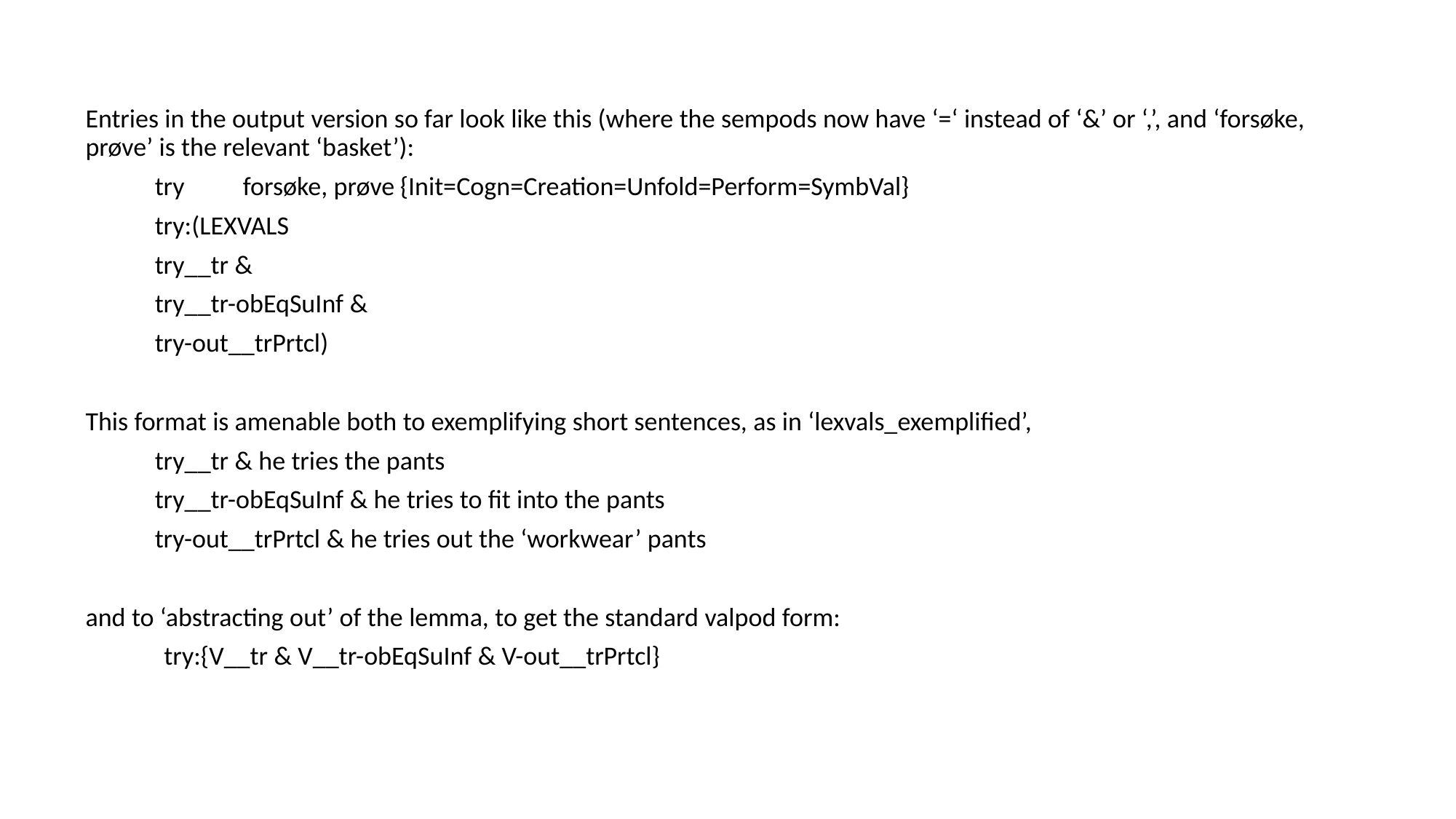

#

Entries in the output version so far look like this (where the sempods now have ‘=‘ instead of ‘&’ or ‘,’, and ‘forsøke, prøve’ is the relevant ‘basket’):
try	forsøke, prøve	{Init=Cogn=Creation=Unfold=Perform=SymbVal}
try:(LEXVALS
try__tr &
try__tr-obEqSuInf &
try-out__trPrtcl)

This format is amenable both to exemplifying short sentences, as in ‘lexvals_exemplified’,
try__tr & he tries the pants
try__tr-obEqSuInf & he tries to fit into the pants
try-out__trPrtcl & he tries out the ‘workwear’ pants

and to ‘abstracting out’ of the lemma, to get the standard valpod form:
	try:{V__tr & V__tr-obEqSuInf & V-out__trPrtcl}